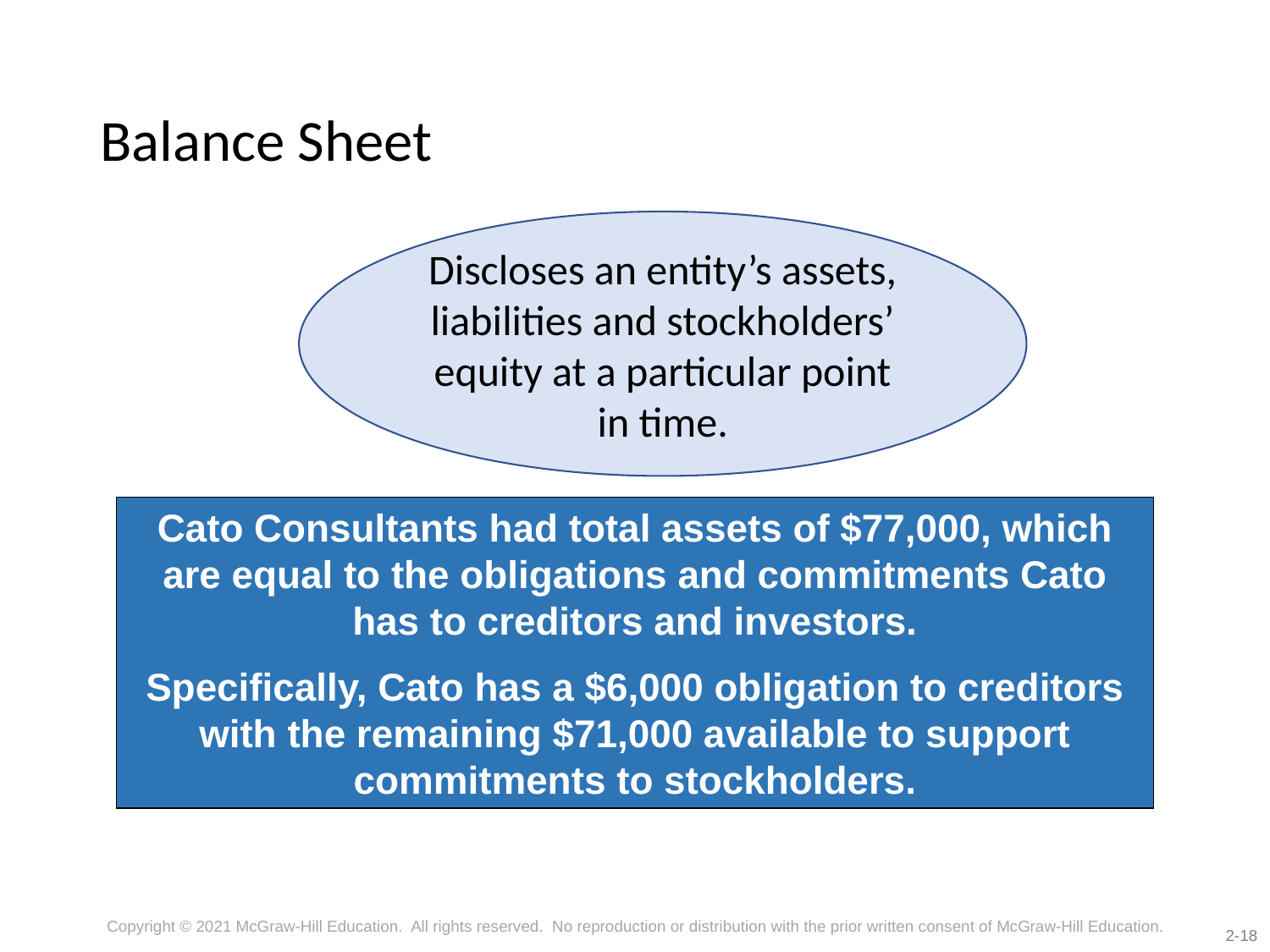

# Balance Sheet
Discloses an entity’s assets, liabilities and stockholders’ equity at a particular point in time.
Cato Consultants had total assets of $77,000, which are equal to the obligations and commitments Cato has to creditors and investors.
Specifically, Cato has a $6,000 obligation to creditors with the remaining $71,000 available to support commitments to stockholders.